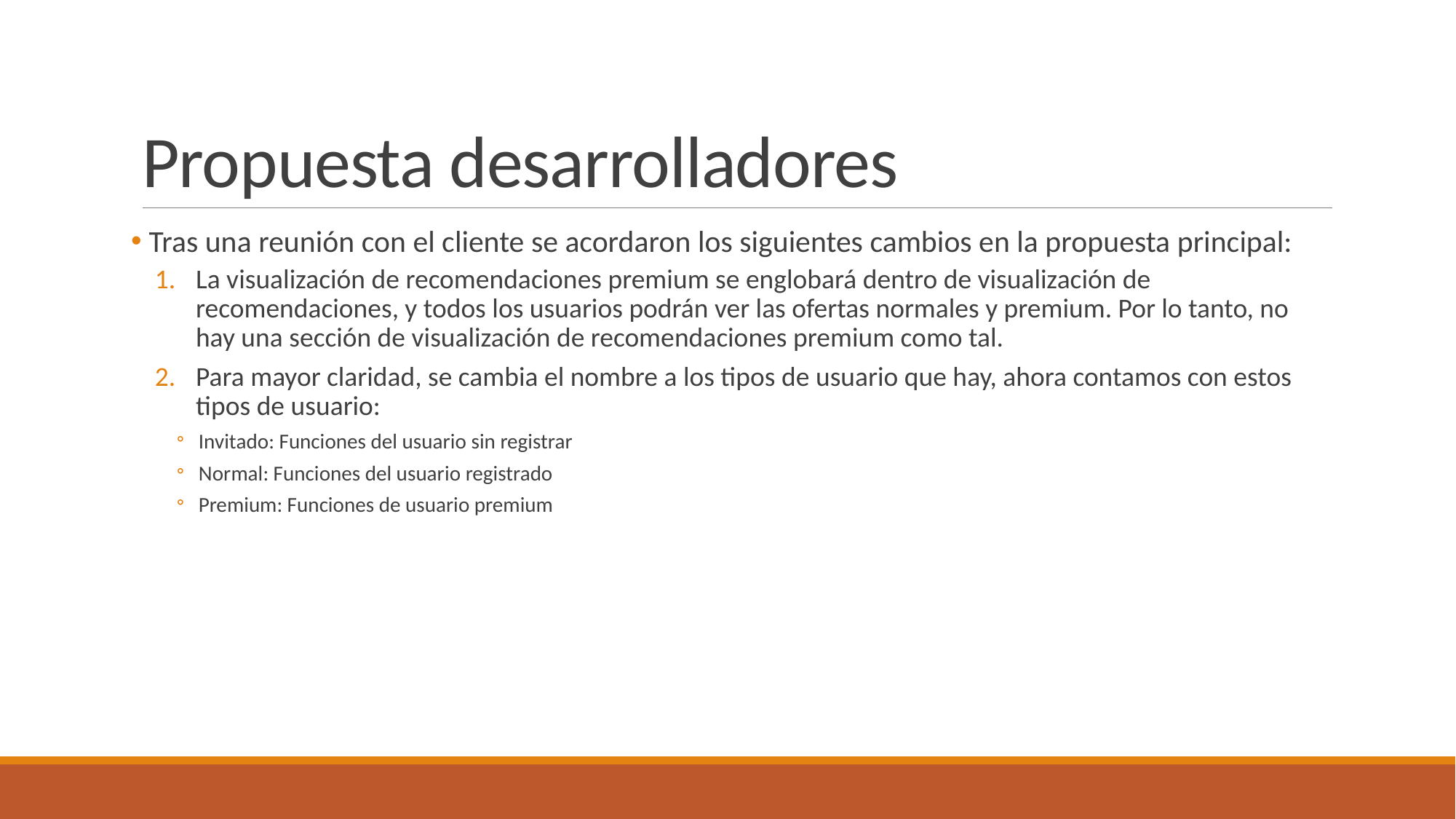

# Propuesta desarrolladores
 Tras una reunión con el cliente se acordaron los siguientes cambios en la propuesta principal:
La visualización de recomendaciones premium se englobará dentro de visualización de recomendaciones, y todos los usuarios podrán ver las ofertas normales y premium. Por lo tanto, no hay una sección de visualización de recomendaciones premium como tal.
Para mayor claridad, se cambia el nombre a los tipos de usuario que hay, ahora contamos con estos tipos de usuario:
Invitado: Funciones del usuario sin registrar
Normal: Funciones del usuario registrado
Premium: Funciones de usuario premium